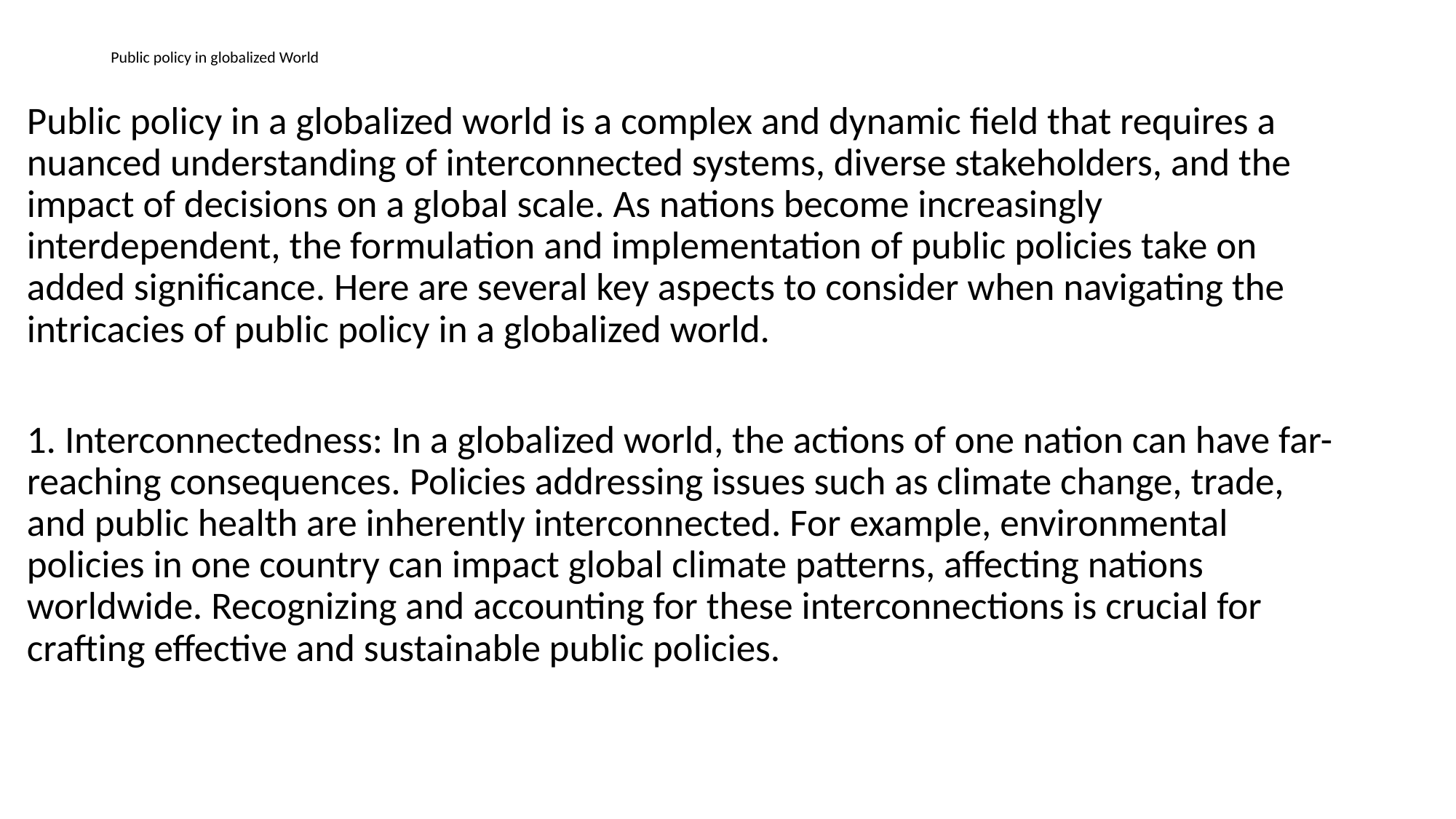

# Public policy in globalized World
Public policy in a globalized world is a complex and dynamic field that requires a nuanced understanding of interconnected systems, diverse stakeholders, and the impact of decisions on a global scale. As nations become increasingly interdependent, the formulation and implementation of public policies take on added significance. Here are several key aspects to consider when navigating the intricacies of public policy in a globalized world.

1. Interconnectedness: In a globalized world, the actions of one nation can have far-reaching consequences. Policies addressing issues such as climate change, trade, and public health are inherently interconnected. For example, environmental policies in one country can impact global climate patterns, affecting nations worldwide. Recognizing and accounting for these interconnections is crucial for crafting effective and sustainable public policies.